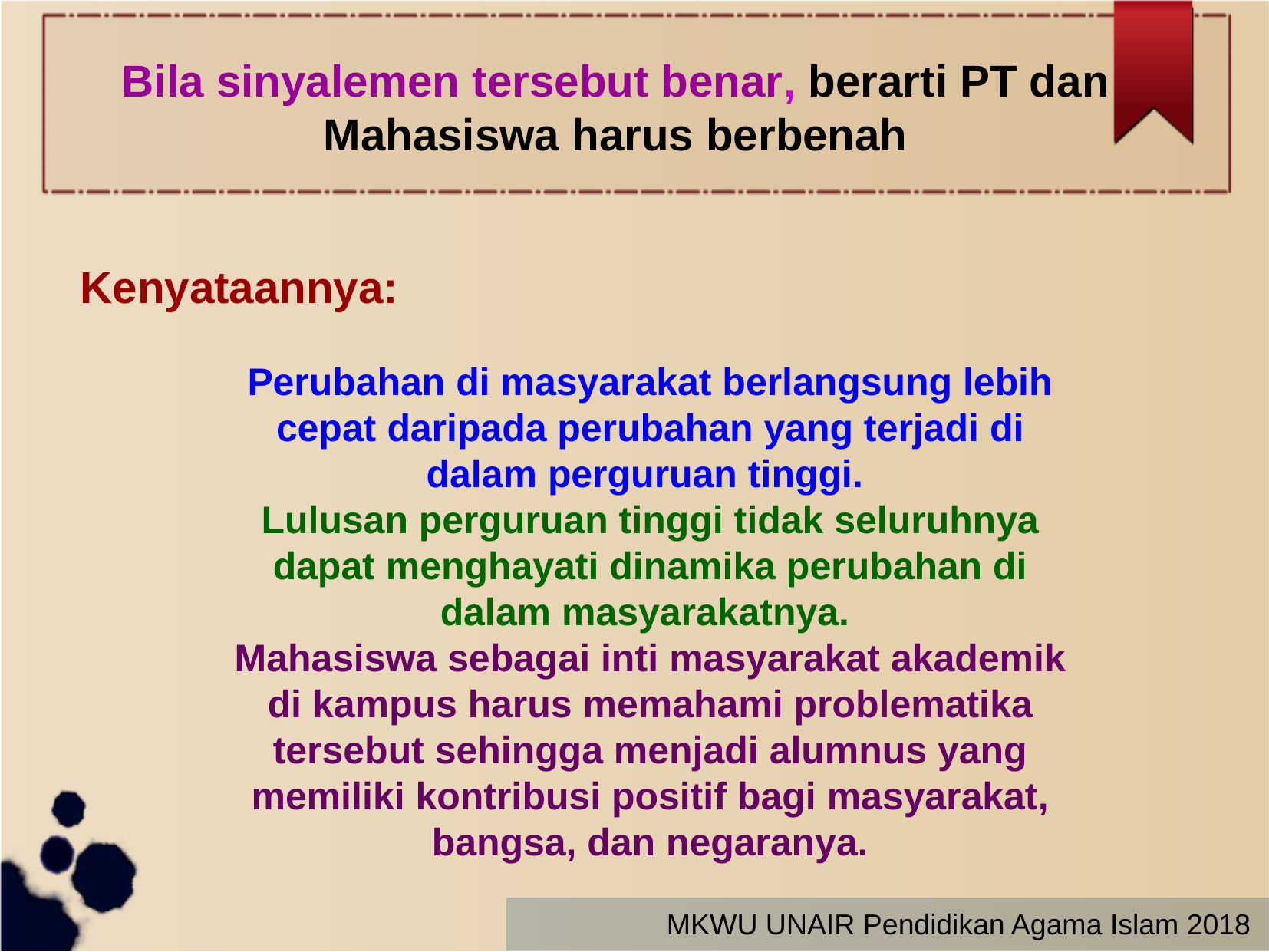

Bila sinyalemen tersebut benar, berarti PT dan Mahasiswa harus berbenah
Kenyataannya:
Perubahan di masyarakat berlangsung lebih cepat daripada perubahan yang terjadi di dalam perguruan tinggi.
Lulusan perguruan tinggi tidak seluruhnya dapat menghayati dinamika perubahan di dalam masyarakatnya.
Mahasiswa sebagai inti masyarakat akademik di kampus harus memahami problematika tersebut sehingga menjadi alumnus yang memiliki kontribusi positif bagi masyarakat, bangsa, dan negaranya.